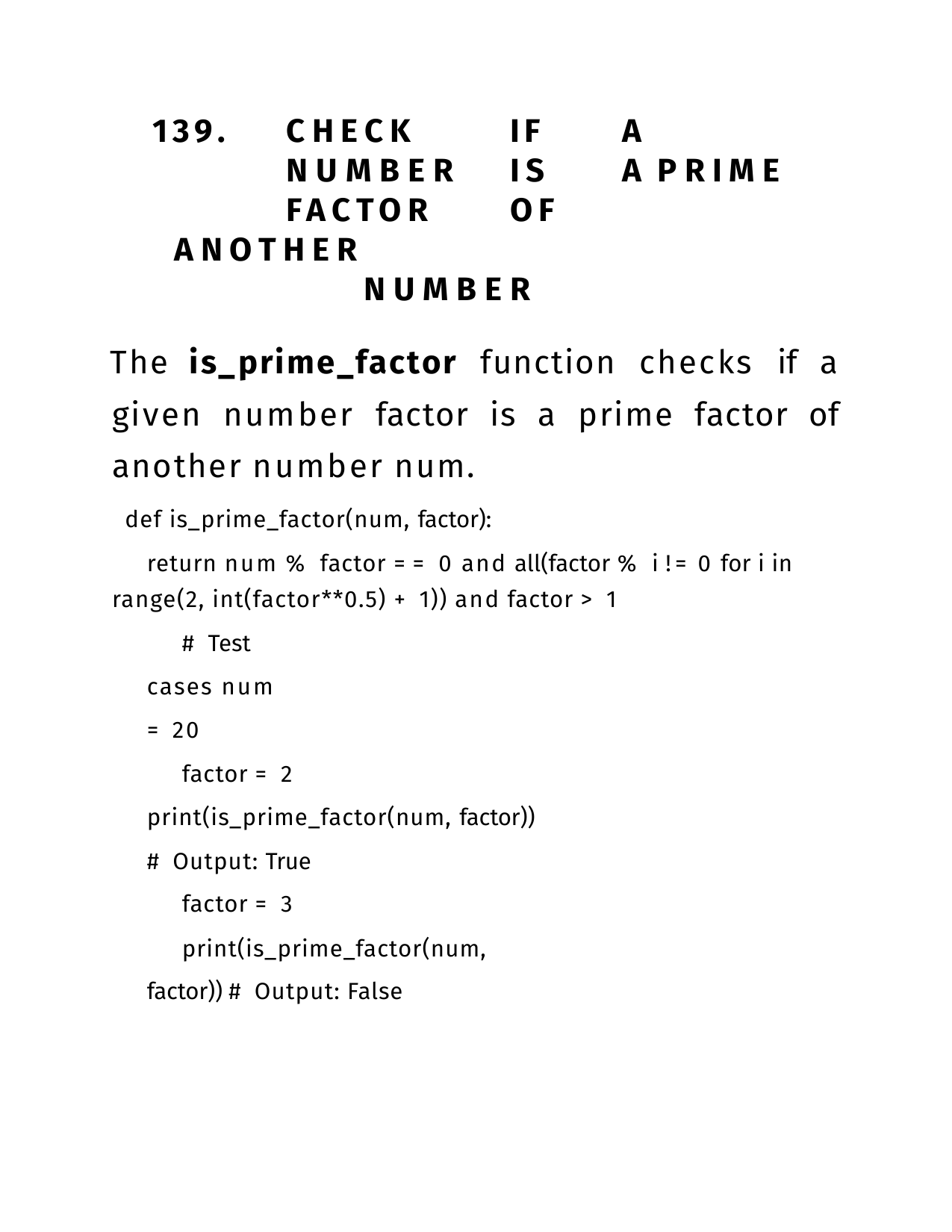

139.	CHECK	IF	A		NUMBER	IS	A PRIME	FACTOR	OF	ANOTHER
NUMBER
The is_prime_factor  function  checks  if  a given  number  factor  is  a  prime  factor  of another number num.
def is_prime_factor(num, factor):
return num % factor == 0 and all(factor % i != 0 for i in range(2, int(factor**0.5) + 1)) and factor > 1
# Test cases num = 20
factor = 2 print(is_prime_factor(num, factor)) # Output: True
factor = 3
print(is_prime_factor(num, factor)) # Output: False